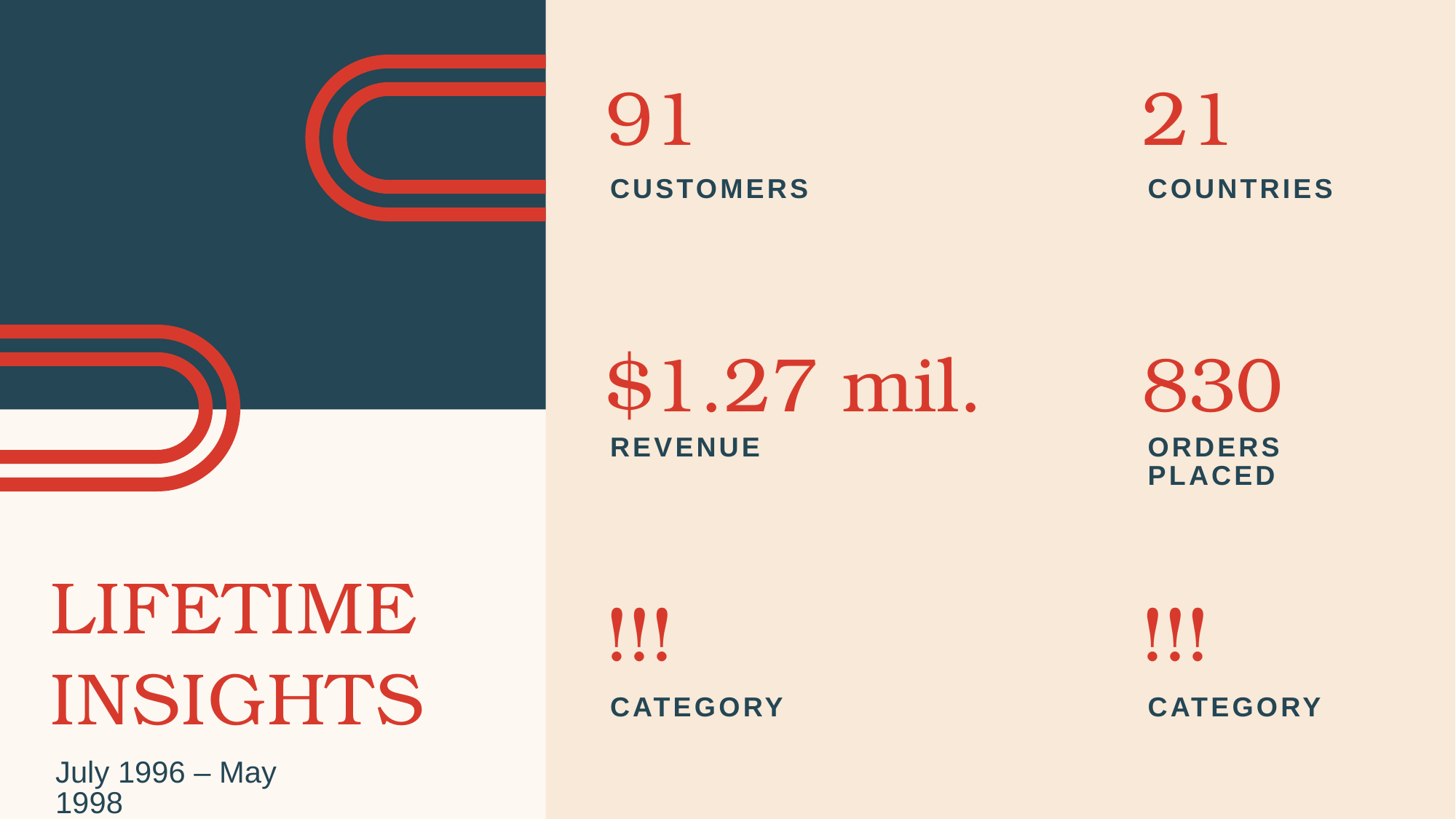

91
21
CUSTOMERS
COUNTRIES
$1.27 mil.

830
REVENUE
Orders placed
# LiFETIME INSIGHTS
!!!
!!!
CATEGORY
CATEGORY
July 1996 – May 1998